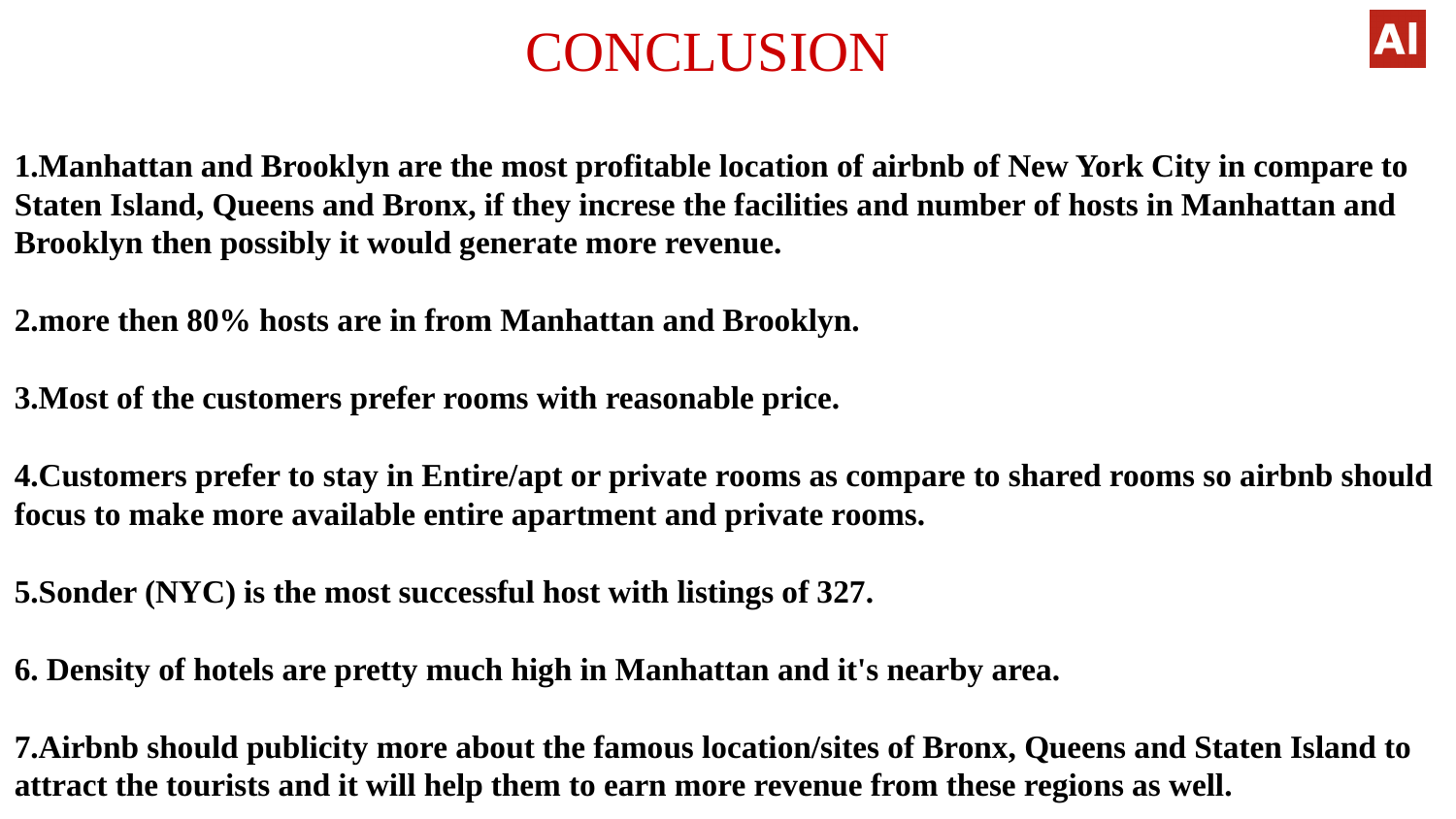

# CONCLUSION

1.Manhattan and Brooklyn are the most profitable location of airbnb of New York City in compare to Staten Island, Queens and Bronx, if they increse the facilities and number of hosts in Manhattan and Brooklyn then possibly it would generate more revenue.

2.more then 80% hosts are in from Manhattan and Brooklyn.

3.Most of the customers prefer rooms with reasonable price.

4.Customers prefer to stay in Entire/apt or private rooms as compare to shared rooms so airbnb should focus to make more available entire apartment and private rooms.

5.Sonder (NYC) is the most successful host with listings of 327.

6. Density of hotels are pretty much high in Manhattan and it's nearby area.

7.Airbnb should publicity more about the famous location/sites of Bronx, Queens and Staten Island to attract the tourists and it will help them to earn more revenue from these regions as well.